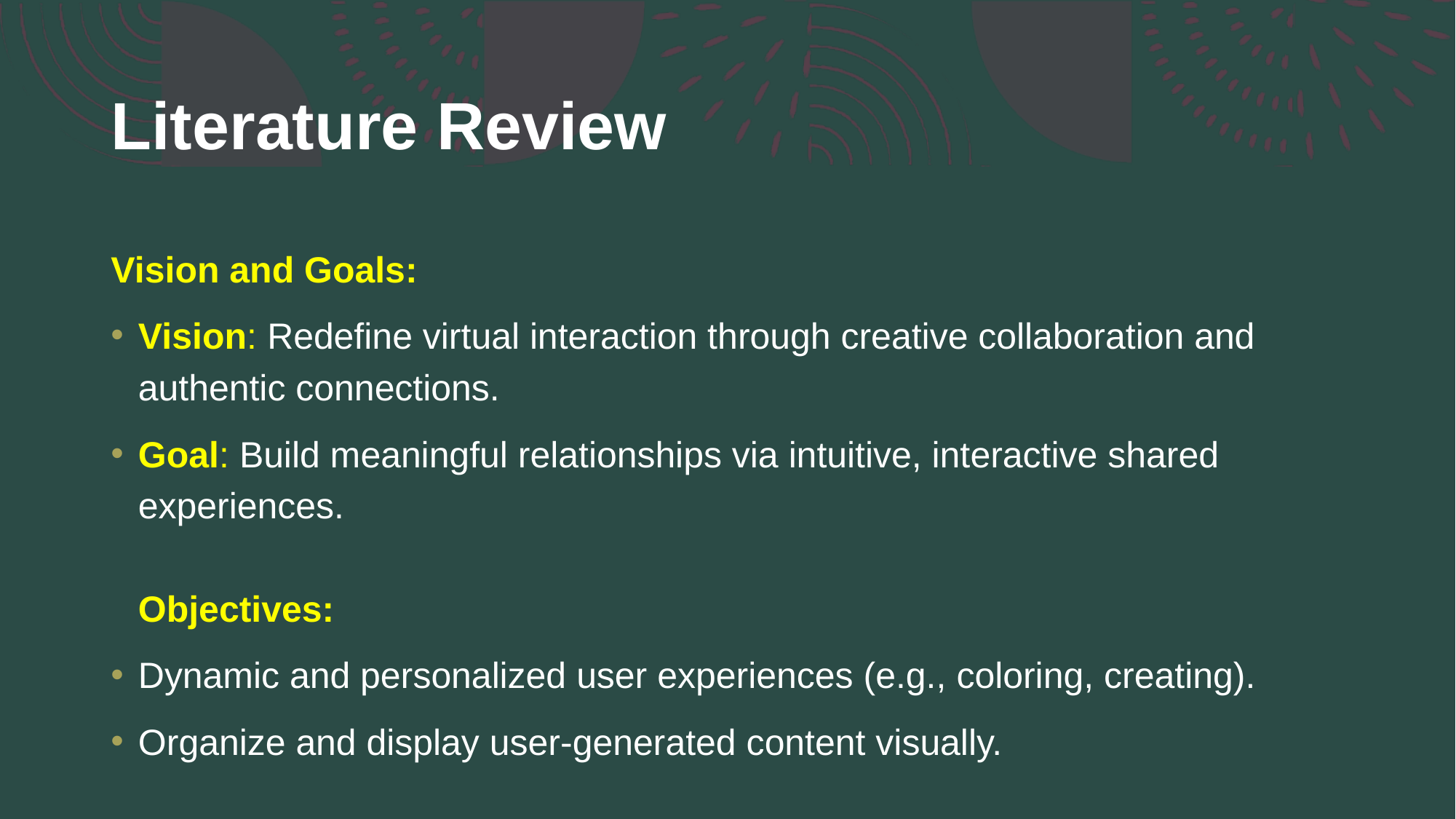

# Literature Review
Vision and Goals:
Vision: Redefine virtual interaction through creative collaboration and authentic connections.
Goal: Build meaningful relationships via intuitive, interactive shared experiences.
Objectives:
Dynamic and personalized user experiences (e.g., coloring, creating).
Organize and display user-generated content visually.